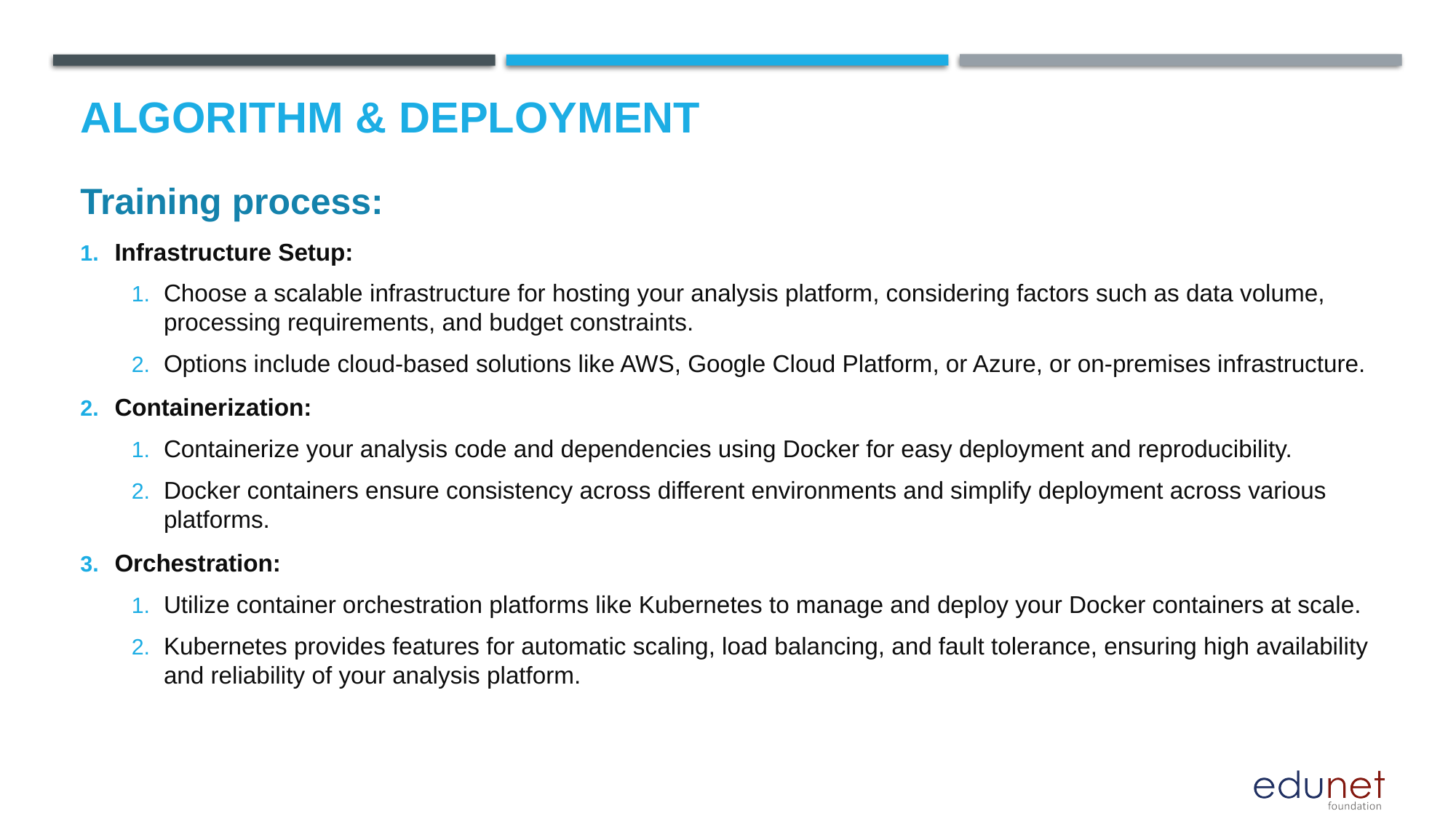

# Algorithm & Deployment
Training process:
Infrastructure Setup:
Choose a scalable infrastructure for hosting your analysis platform, considering factors such as data volume, processing requirements, and budget constraints.
Options include cloud-based solutions like AWS, Google Cloud Platform, or Azure, or on-premises infrastructure.
Containerization:
Containerize your analysis code and dependencies using Docker for easy deployment and reproducibility.
Docker containers ensure consistency across different environments and simplify deployment across various platforms.
Orchestration:
Utilize container orchestration platforms like Kubernetes to manage and deploy your Docker containers at scale.
Kubernetes provides features for automatic scaling, load balancing, and fault tolerance, ensuring high availability and reliability of your analysis platform.